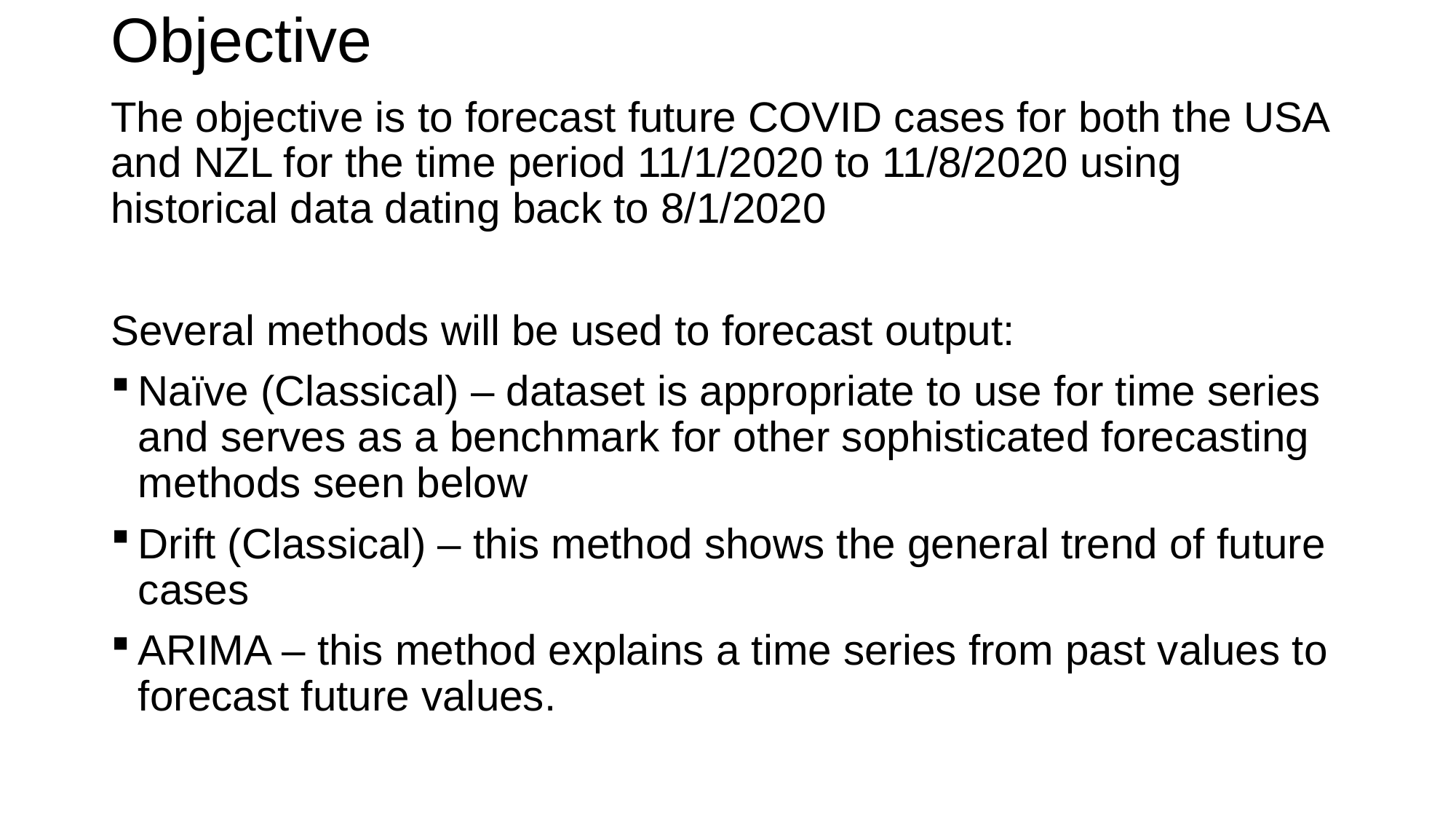

# Objective
The objective is to forecast future COVID cases for both the USA and NZL for the time period 11/1/2020 to 11/8/2020 using historical data dating back to 8/1/2020

Several methods will be used to forecast output:
Naïve (Classical) – dataset is appropriate to use for time series and serves as a benchmark for other sophisticated forecasting methods seen below
Drift (Classical) – this method shows the general trend of future cases
ARIMA – this method explains a time series from past values to forecast future values.